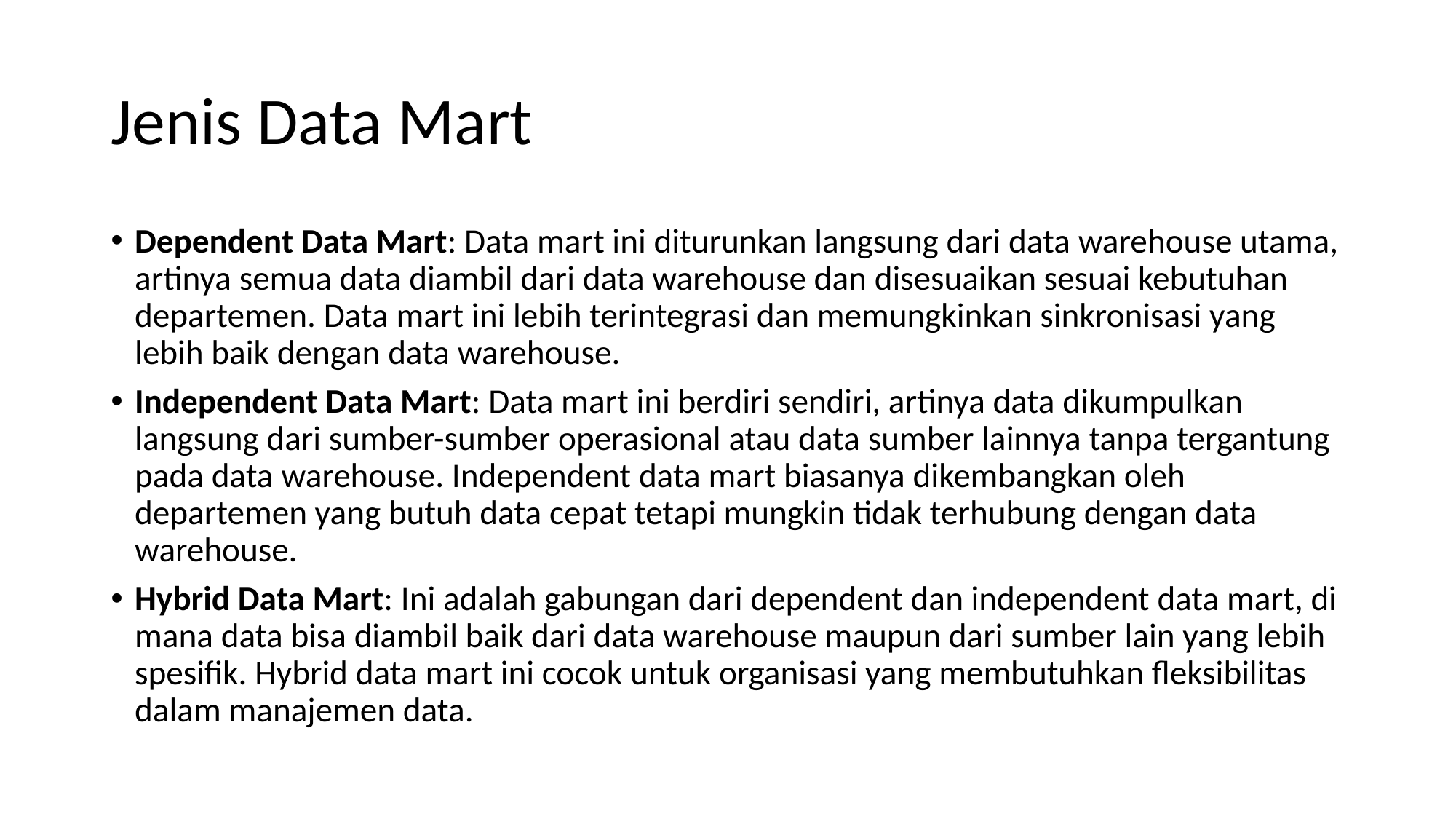

# Jenis Data Mart
Dependent Data Mart: Data mart ini diturunkan langsung dari data warehouse utama, artinya semua data diambil dari data warehouse dan disesuaikan sesuai kebutuhan departemen. Data mart ini lebih terintegrasi dan memungkinkan sinkronisasi yang lebih baik dengan data warehouse.
Independent Data Mart: Data mart ini berdiri sendiri, artinya data dikumpulkan langsung dari sumber-sumber operasional atau data sumber lainnya tanpa tergantung pada data warehouse. Independent data mart biasanya dikembangkan oleh departemen yang butuh data cepat tetapi mungkin tidak terhubung dengan data warehouse.
Hybrid Data Mart: Ini adalah gabungan dari dependent dan independent data mart, di mana data bisa diambil baik dari data warehouse maupun dari sumber lain yang lebih spesifik. Hybrid data mart ini cocok untuk organisasi yang membutuhkan fleksibilitas dalam manajemen data.